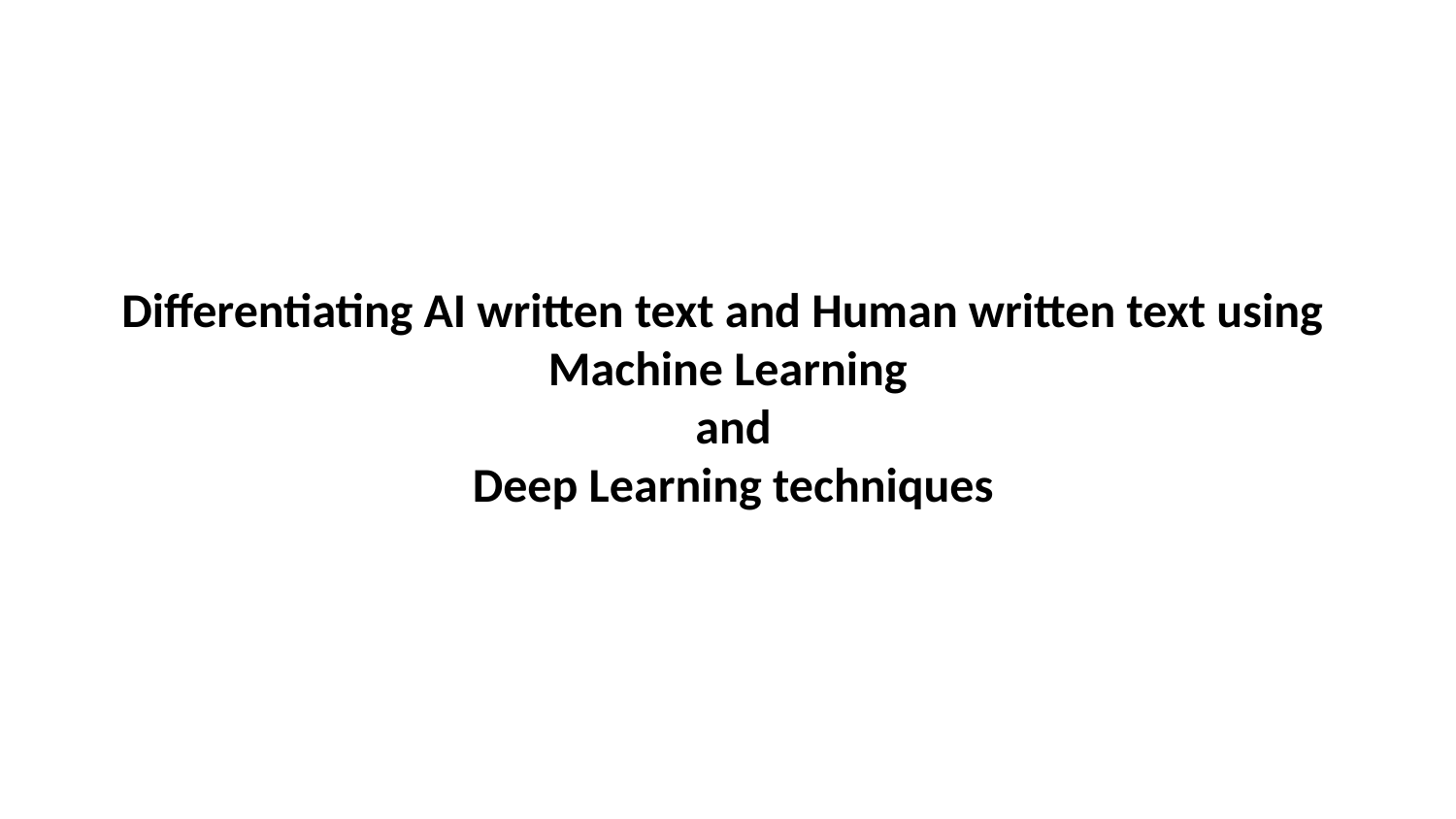

Differentiating AI written text and Human written text using
Machine Learning
 and
 Deep Learning techniques